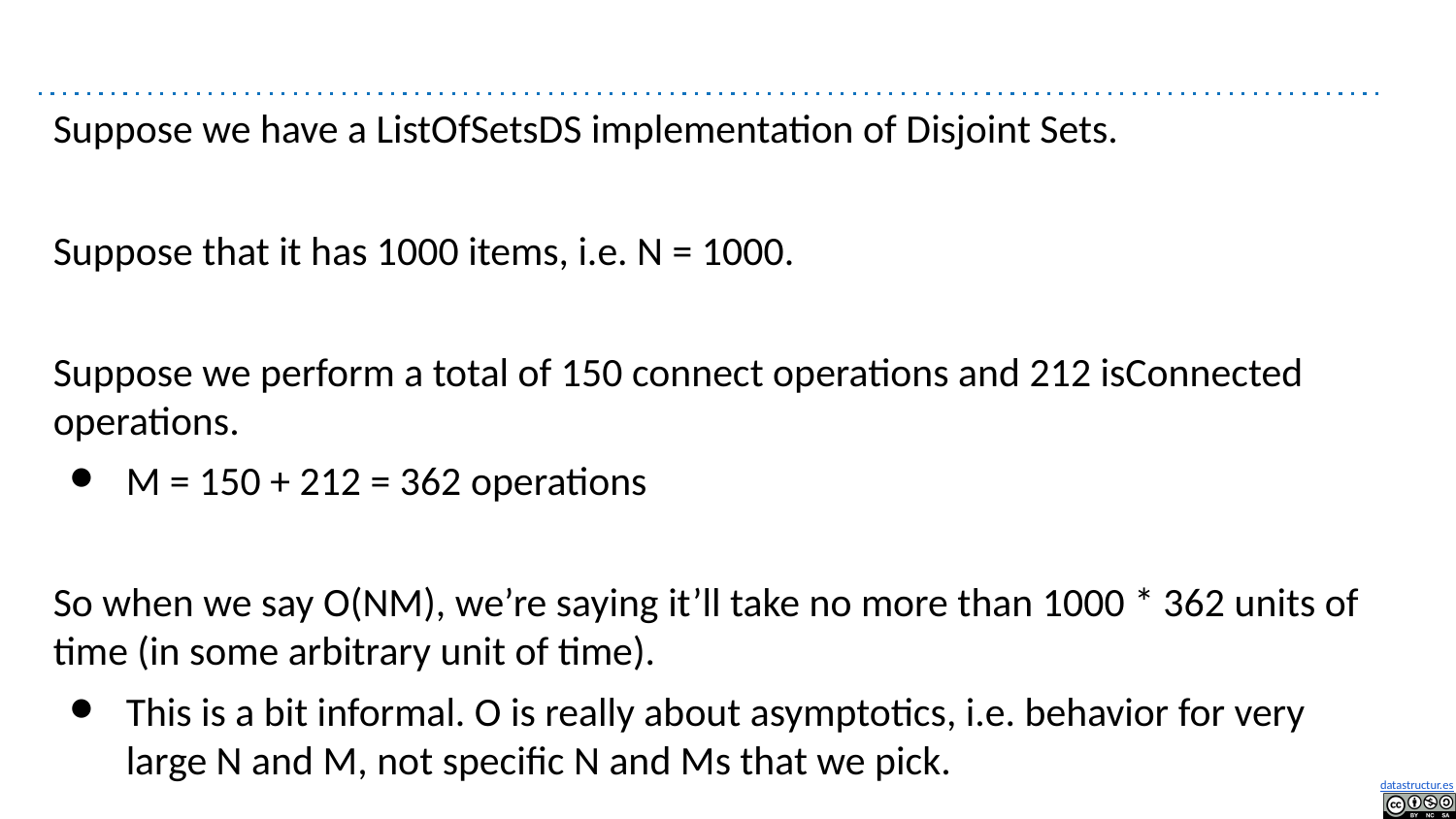

#
Suppose we have a ListOfSetsDS implementation of Disjoint Sets.

Suppose that it has 1000 items, i.e. N = 1000.

Suppose we perform a total of 150 connect operations and 212 isConnected operations.
M = 150 + 212 = 362 operations

So when we say O(NM), we’re saying it’ll take no more than 1000 * 362 units of time (in some arbitrary unit of time).
This is a bit informal. O is really about asymptotics, i.e. behavior for very large N and M, not specific N and Ms that we pick.